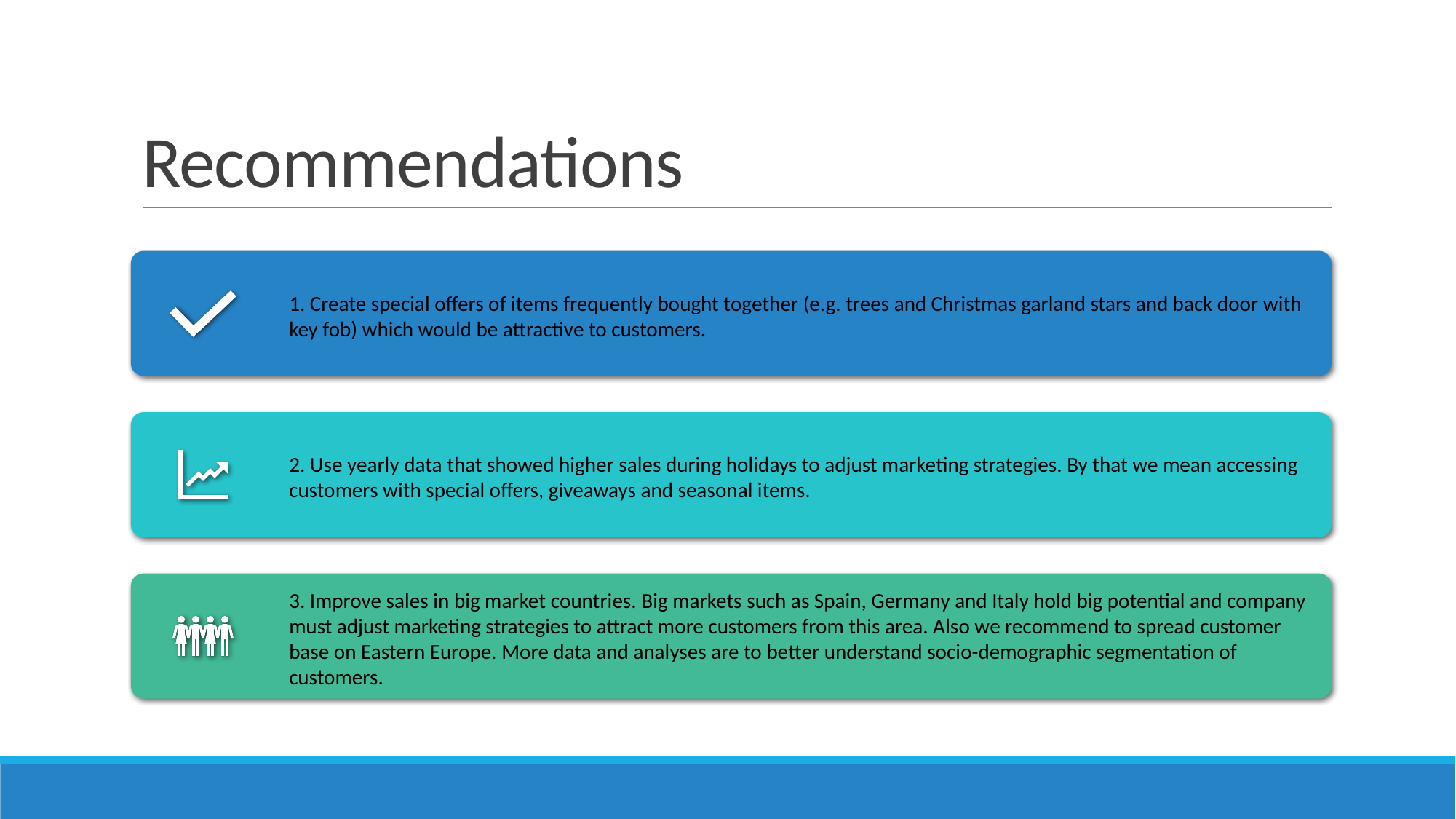

# Recommendations
1. Create special offers of items frequently bought together (e.g. trees and Christmas garland stars and back door with key fob) which would be attractive to customers.
2. Use yearly data that showed higher sales during holidays to adjust marketing strategies. By that we mean accessing customers with special offers, giveaways and seasonal items.
3. Improve sales in big market countries. Big markets such as Spain, Germany and Italy hold big potential and company must adjust marketing strategies to attract more customers from this area. Also we recommend to spread customer base on Eastern Europe. More data and analyses are to better understand socio-demographic segmentation of customers.